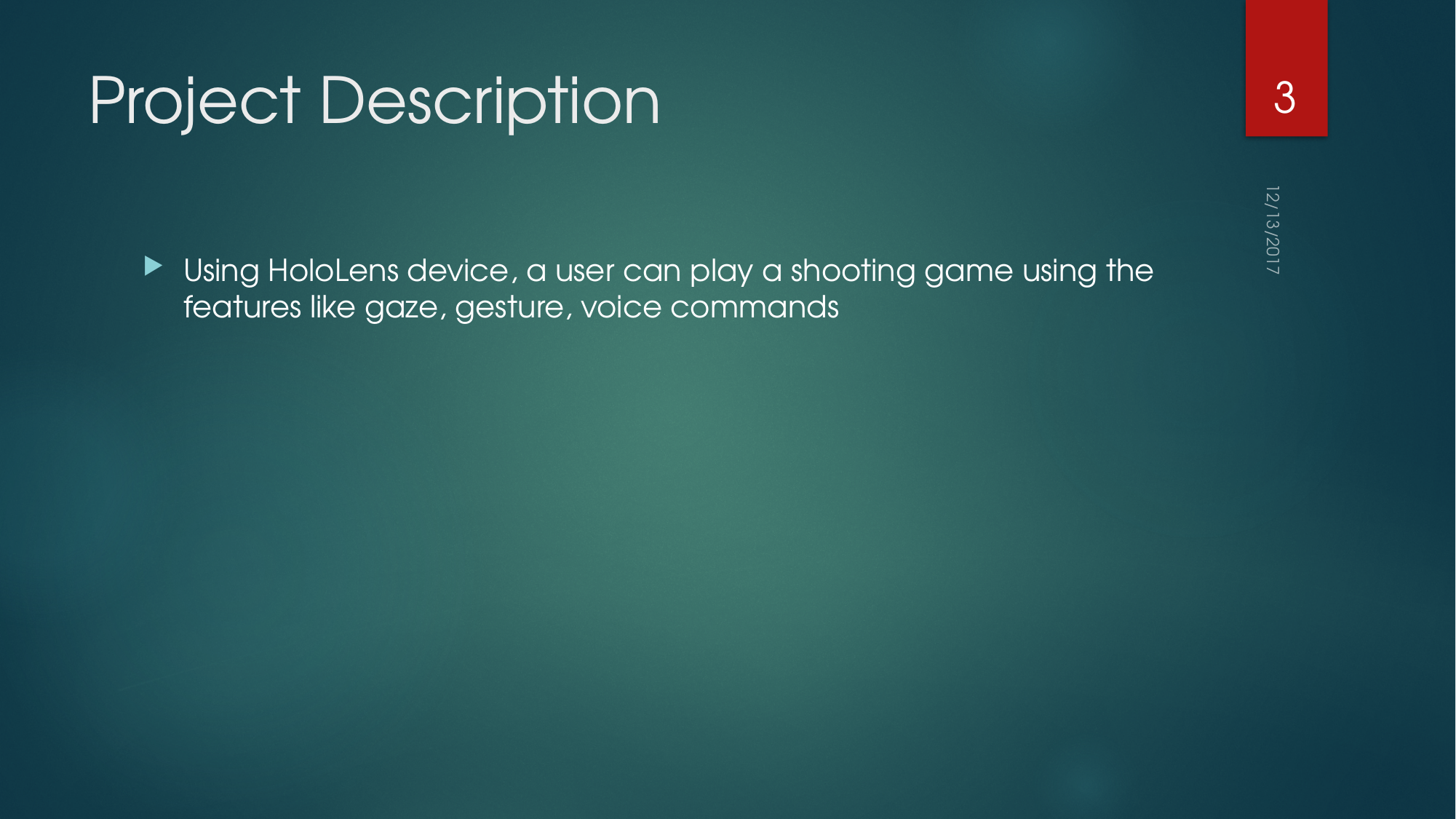

3
# Project Description
12/13/2017
Using HoloLens device, a user can play a shooting game using the features like gaze, gesture, voice commands